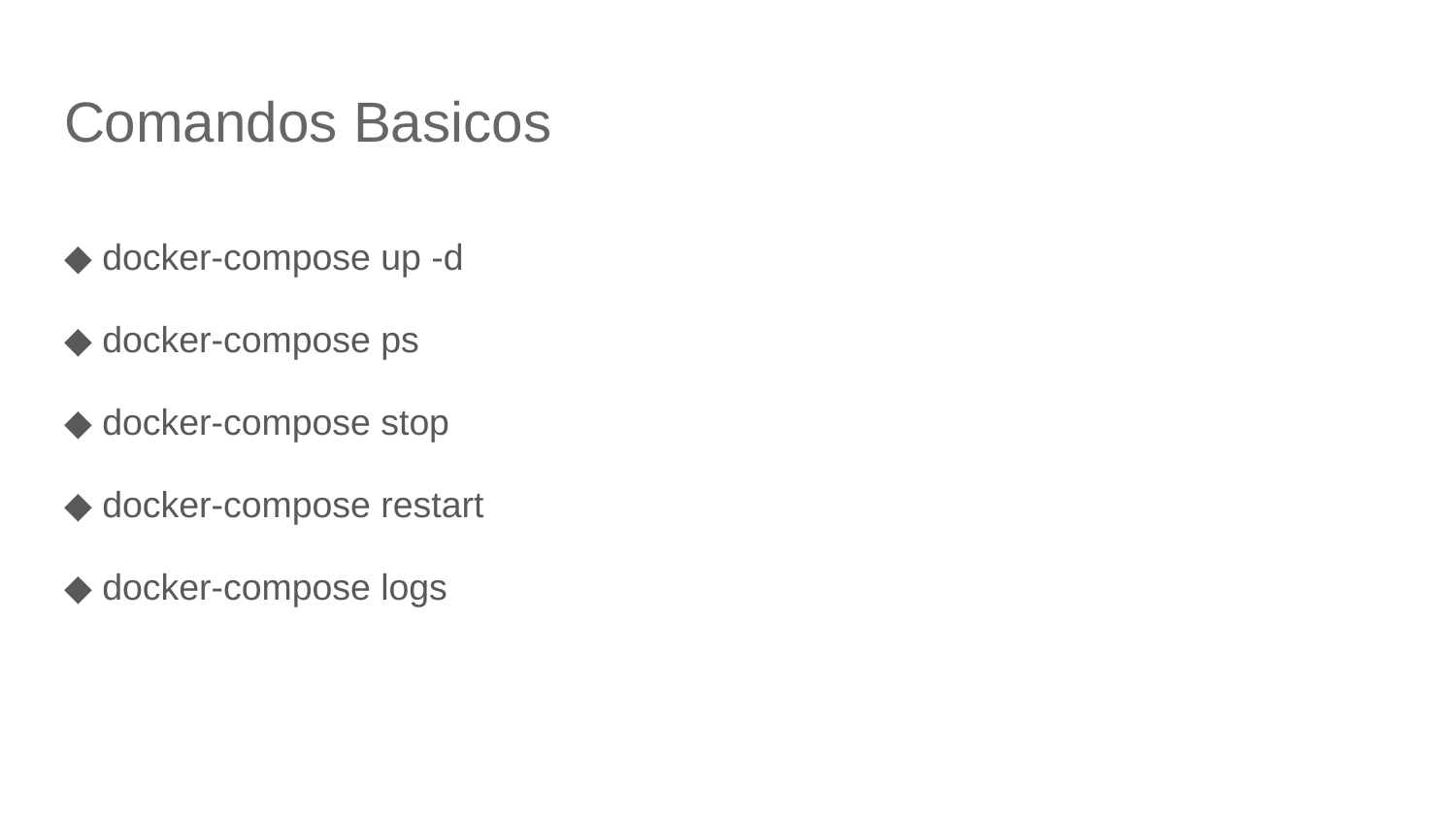

# Comandos Basicos
◆ docker-compose up -d
◆ docker-compose ps
◆ docker-compose stop
◆ docker-compose restart
◆ docker-compose logs